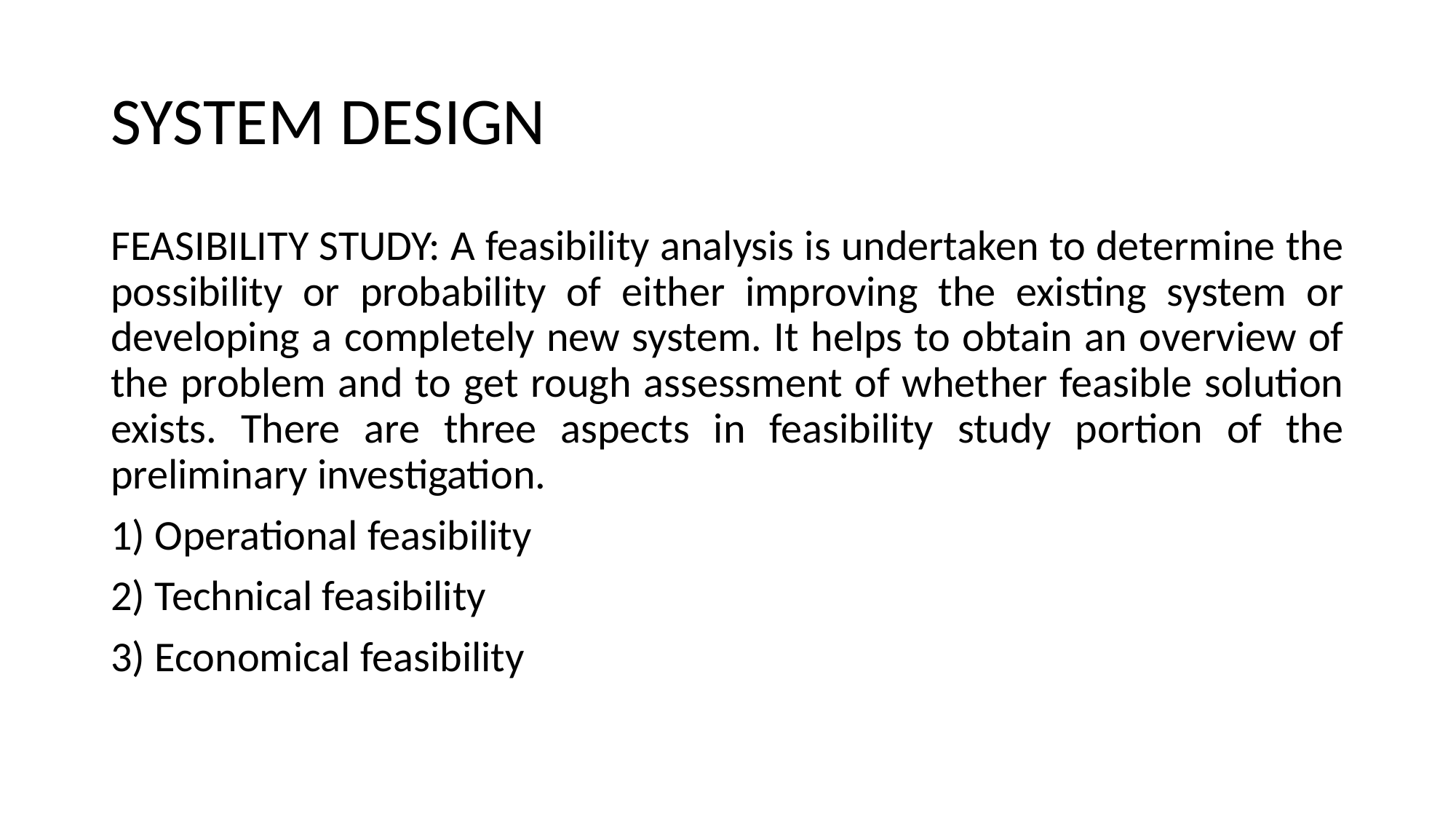

# SYSTEM DESIGN
FEASIBILITY STUDY: A feasibility analysis is undertaken to determine the possibility or probability of either improving the existing system or developing a completely new system. It helps to obtain an overview of the problem and to get rough assessment of whether feasible solution exists. There are three aspects in feasibility study portion of the preliminary investigation.
1) Operational feasibility
2) Technical feasibility
3) Economical feasibility